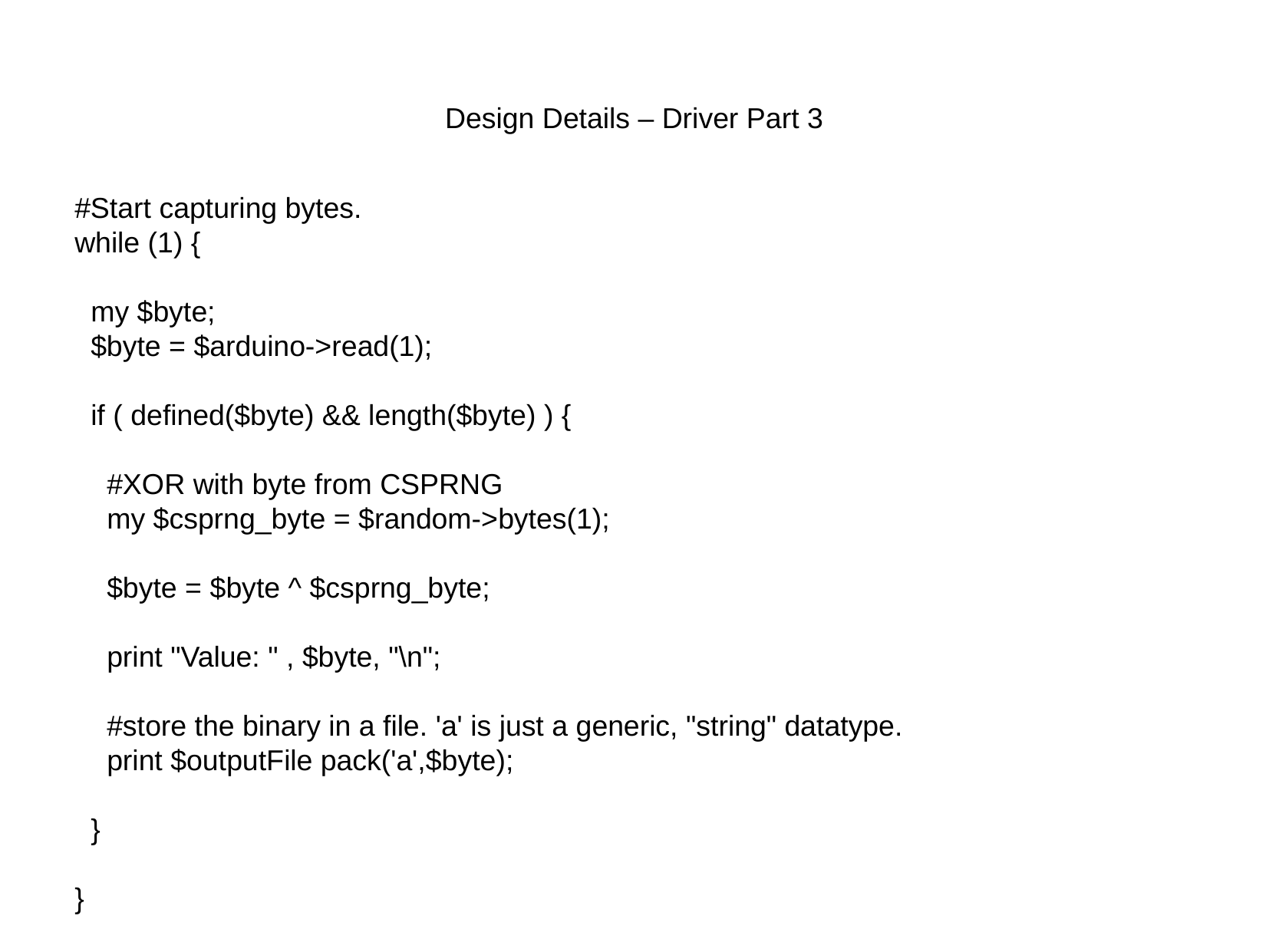

Design Details – Driver Part 3
#Start capturing bytes.
while (1) {

  my $byte;
  $byte = $arduino->read(1);

  if ( defined($byte) && length($byte) ) {

    #XOR with byte from CSPRNG
    my $csprng_byte = $random->bytes(1);

    $byte = $byte ^ $csprng_byte;

    print "Value: " , $byte, "\n";

    #store the binary in a file. 'a' is just a generic, "string" datatype.
    print $outputFile pack('a',$byte);

  }

}